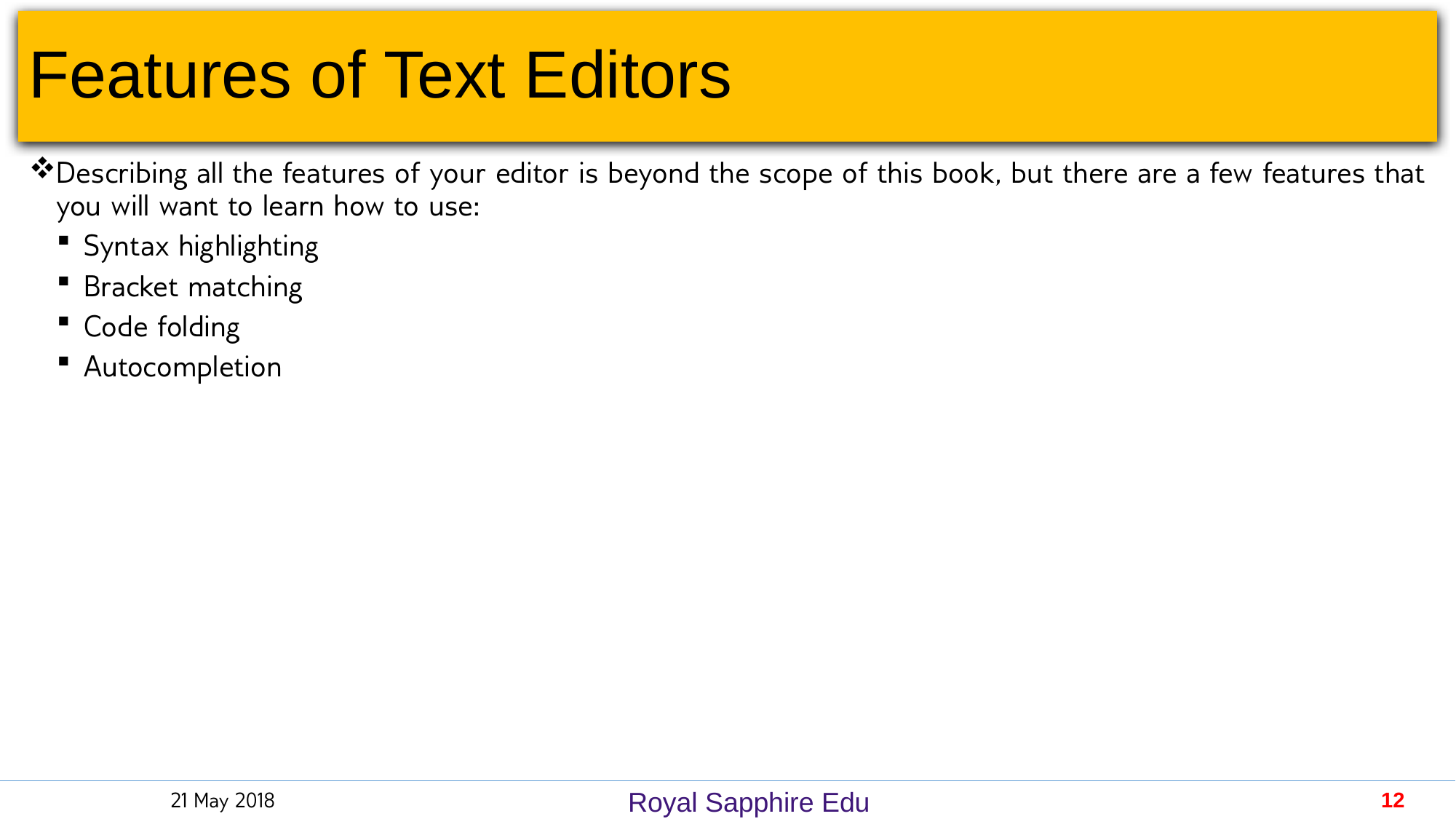

# Features of Text Editors
Describing all the features of your editor is beyond the scope of this book, but there are a few features that you will want to learn how to use:
Syntax highlighting
Bracket matching
Code folding
Autocompletion
21 May 2018
12